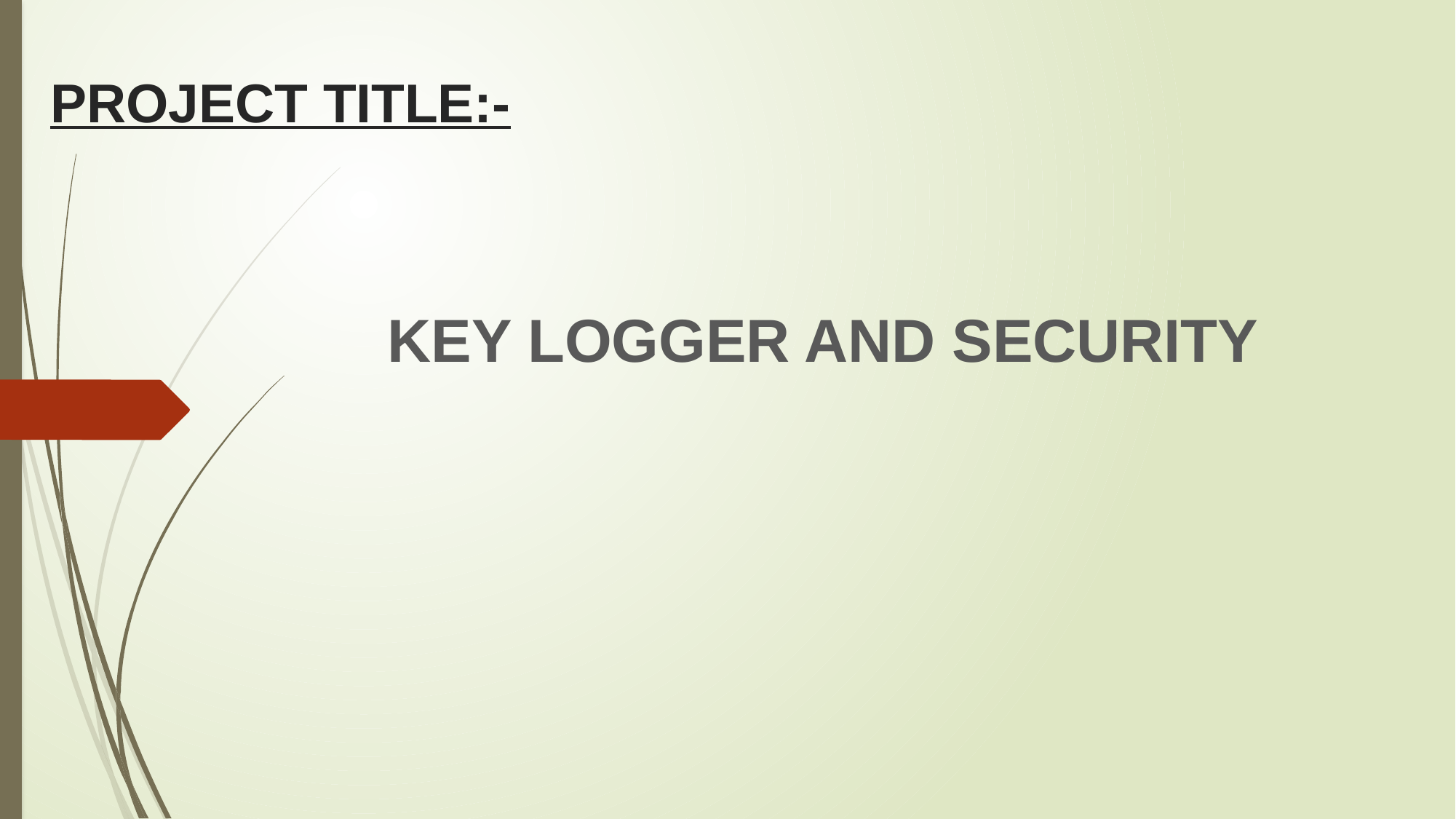

# PROJECT TITLE:-
    KEY LOGGER AND SECURITY